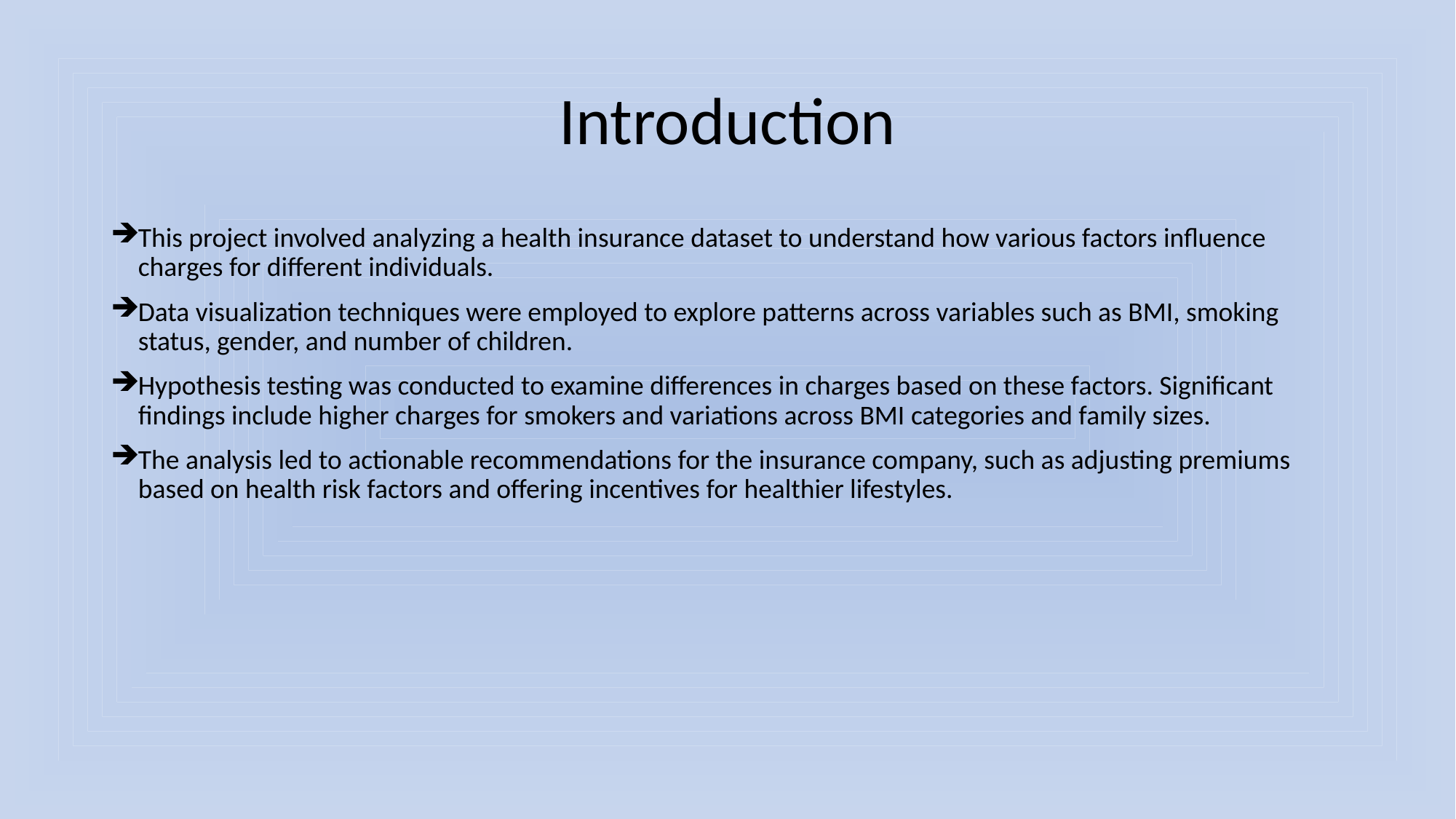

# Introduction
This project involved analyzing a health insurance dataset to understand how various factors influence charges for different individuals.
Data visualization techniques were employed to explore patterns across variables such as BMI, smoking status, gender, and number of children.
Hypothesis testing was conducted to examine differences in charges based on these factors. Significant findings include higher charges for smokers and variations across BMI categories and family sizes.
The analysis led to actionable recommendations for the insurance company, such as adjusting premiums based on health risk factors and offering incentives for healthier lifestyles.